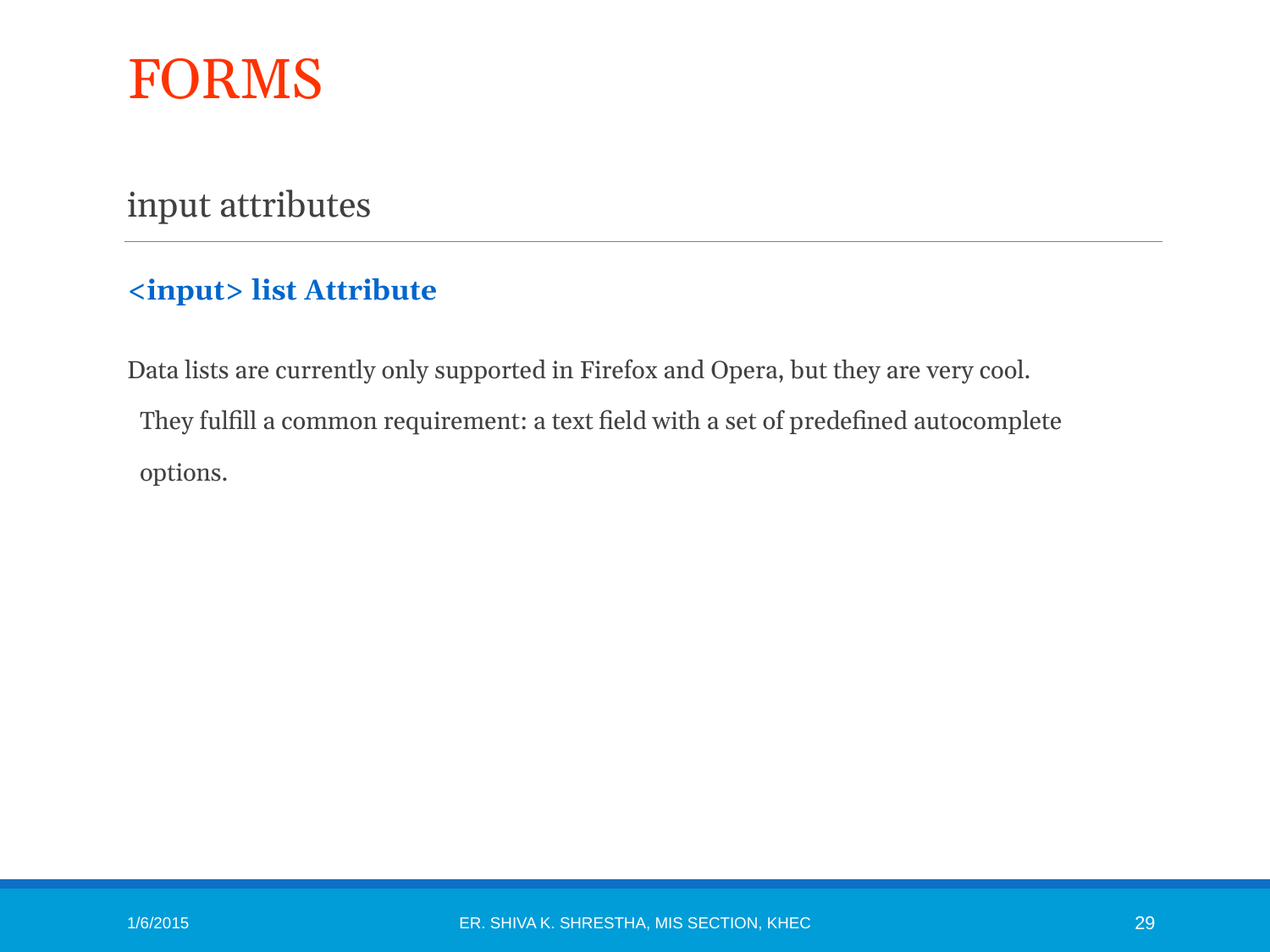

# FORMS
input attributes
<input> list Attribute
Data lists are currently only supported in Firefox and Opera, but they are very cool.
They fulfill a common requirement: a text field with a set of predefined autocomplete
options.
1/6/2015
Er. Shiva K. Shrestha, MIS Section, KhEC
29